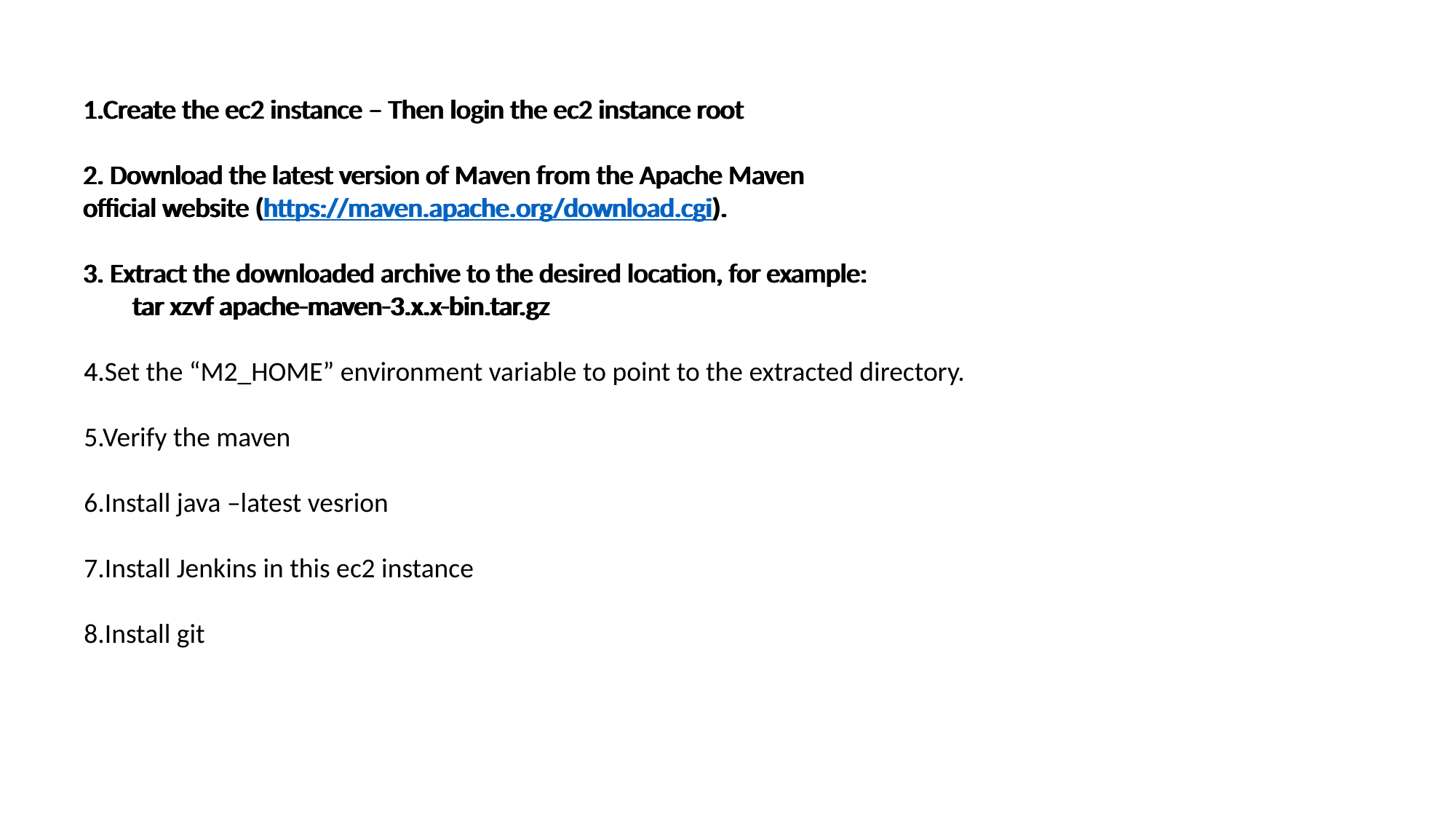

1.Create the ec2 instance – Then login the ec2 instance root

2. Download the latest version of Maven from the Apache Maven
official website (https://maven.apache.org/download.cgi).

3. Extract the downloaded archive to the desired location, for example:
        tar xzvf apache-maven-3.x.x-bin.tar.gz

1.Create the ec2 instance – Then login the ec2 instance root

2. Download the latest version of Maven from the Apache Maven
official website (https://maven.apache.org/download.cgi).

3. Extract the downloaded archive to the desired location, for example:
        tar xzvf apache-maven-3.x.x-bin.tar.gz

4.
1.Create the ec2 instance – Then login the ec2 instance root

2. Download the latest version of Maven from the Apache Maven
official website (https://maven.apache.org/download.cgi).

3. Extract the downloaded archive to the desired location, for example:
        tar xzvf apache-maven-3.x.x-bin.tar.gz

4.Set the “M2_HOME” environment variable to point to the extracted directory.

5.Verify the maven

6.Install java –latest vesrion

7.Install Jenkins in this ec2 instance

8.Install git